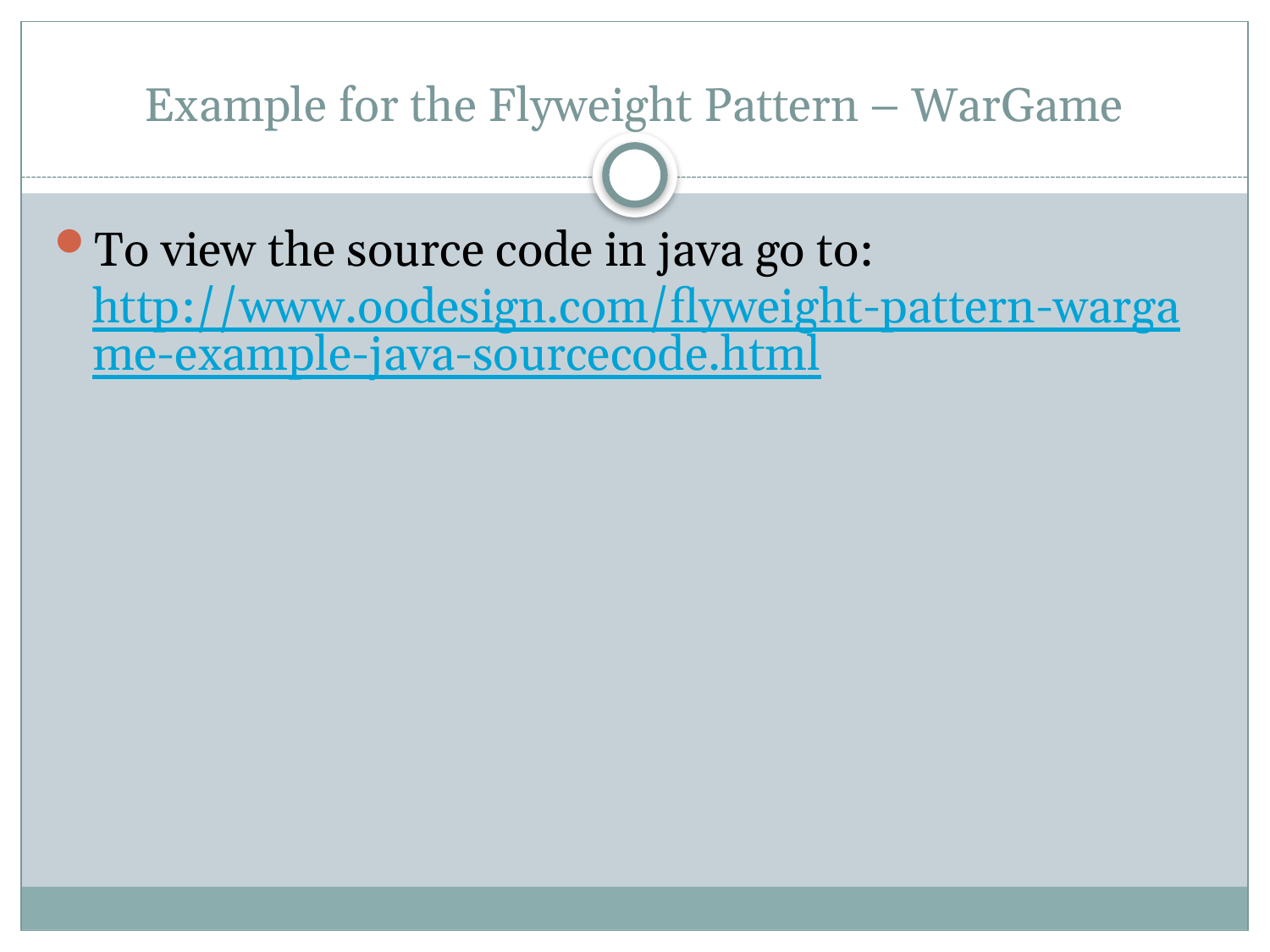

# Example for the Flyweight Pattern – WarGame
To view the source code in java go to: http://www.oodesign.com/flyweight-pattern-wargame-example-java-sourcecode.html